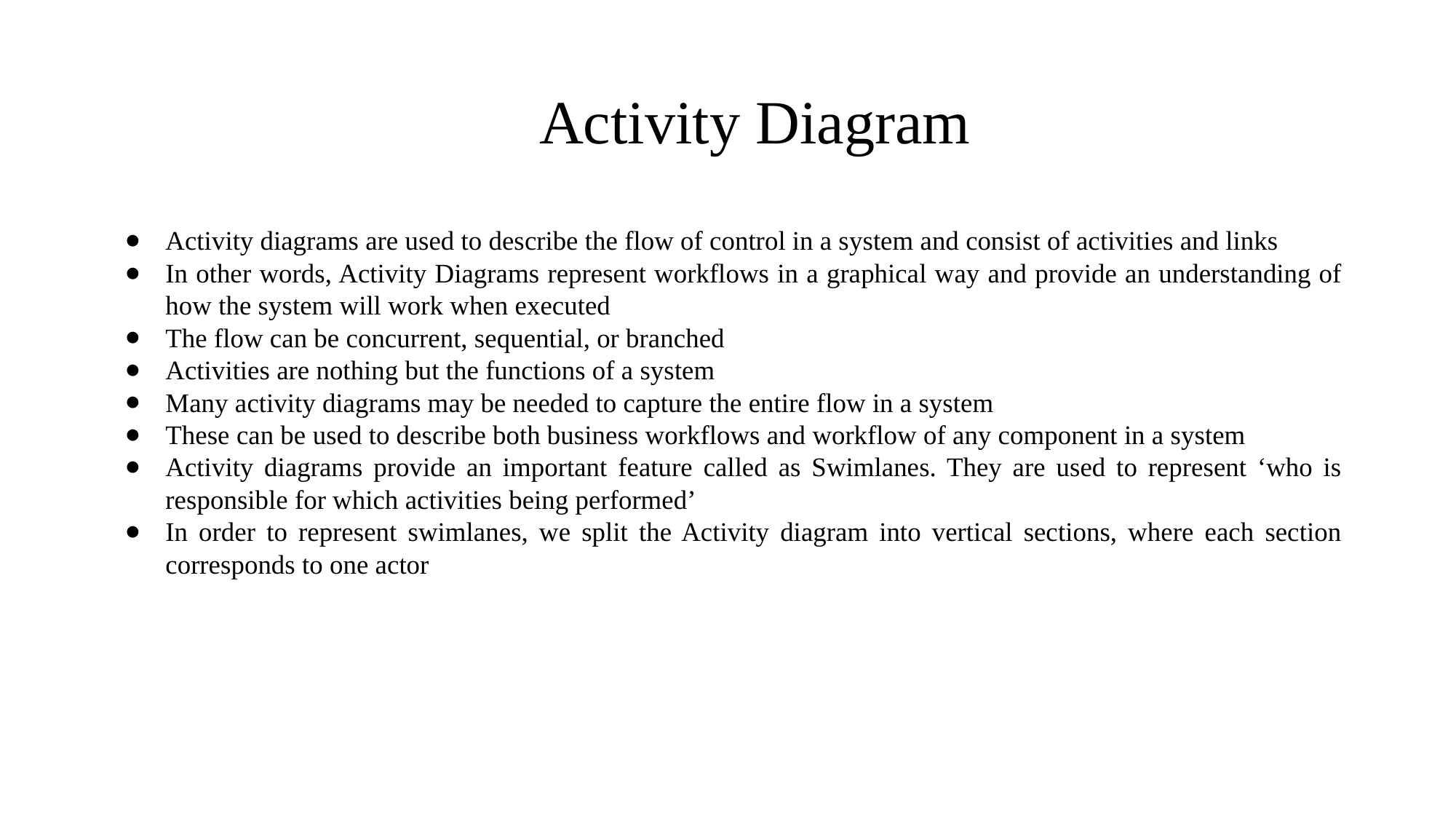

# Activity Diagram
Activity diagrams are used to describe the flow of control in a system and consist of activities and links
In other words, Activity Diagrams represent workflows in a graphical way and provide an understanding of how the system will work when executed
The flow can be concurrent, sequential, or branched
Activities are nothing but the functions of a system
Many activity diagrams may be needed to capture the entire flow in a system
These can be used to describe both business workflows and workflow of any component in a system
Activity diagrams provide an important feature called as Swimlanes. They are used to represent ‘who is responsible for which activities being performed’
In order to represent swimlanes, we split the Activity diagram into vertical sections, where each section corresponds to one actor